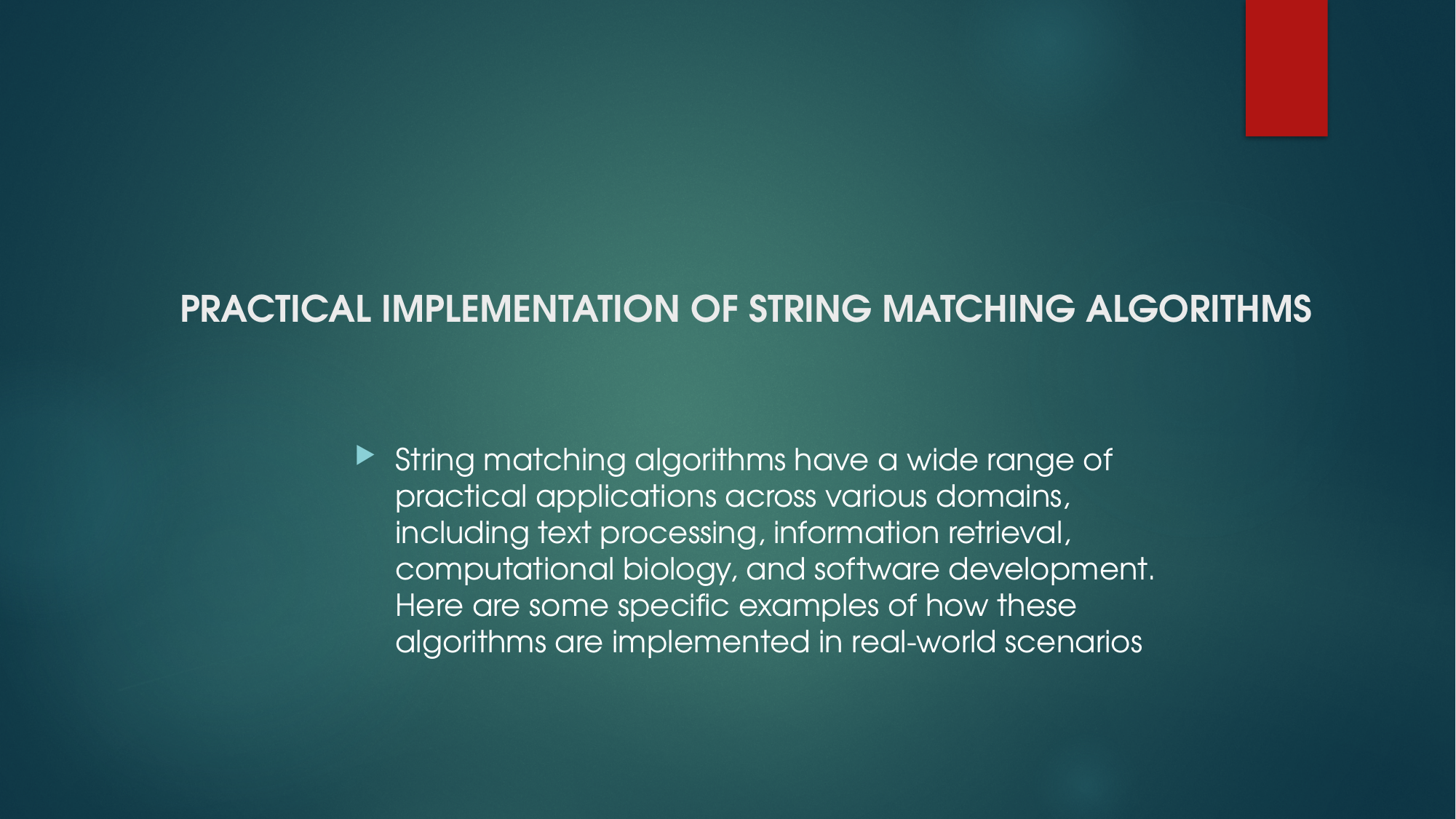

# PRACTICAL IMPLEMENTATION OF STRING MATCHING ALGORITHMS
String matching algorithms have a wide range of practical applications across various domains, including text processing, information retrieval, computational biology, and software development. Here are some specific examples of how these algorithms are implemented in real-world scenarios